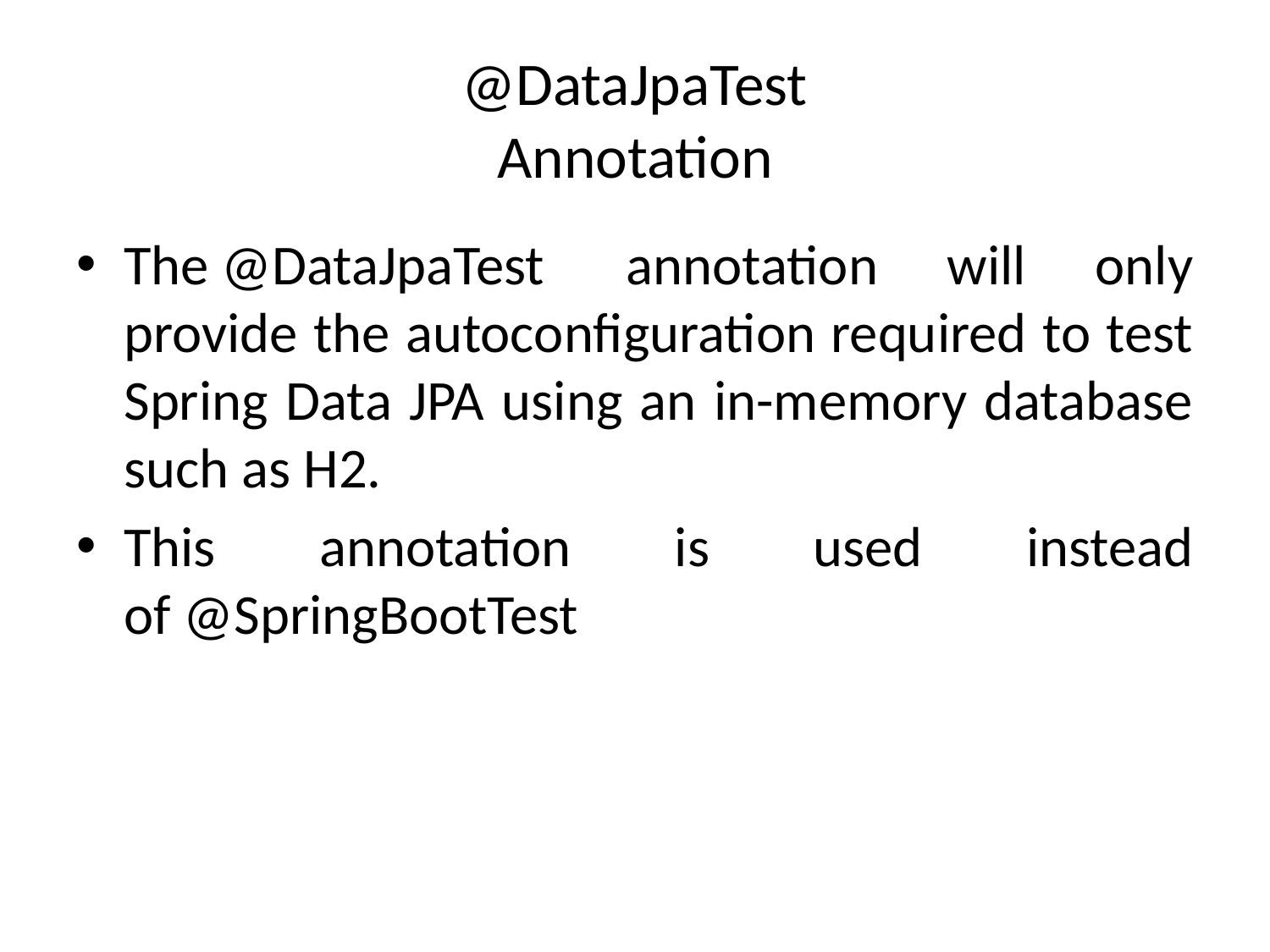

# @DataJpaTest Annotation
The @DataJpaTest  annotation will only provide the autoconfiguration required to test Spring Data JPA using an in-memory database such as H2.
This annotation is used instead of @SpringBootTest